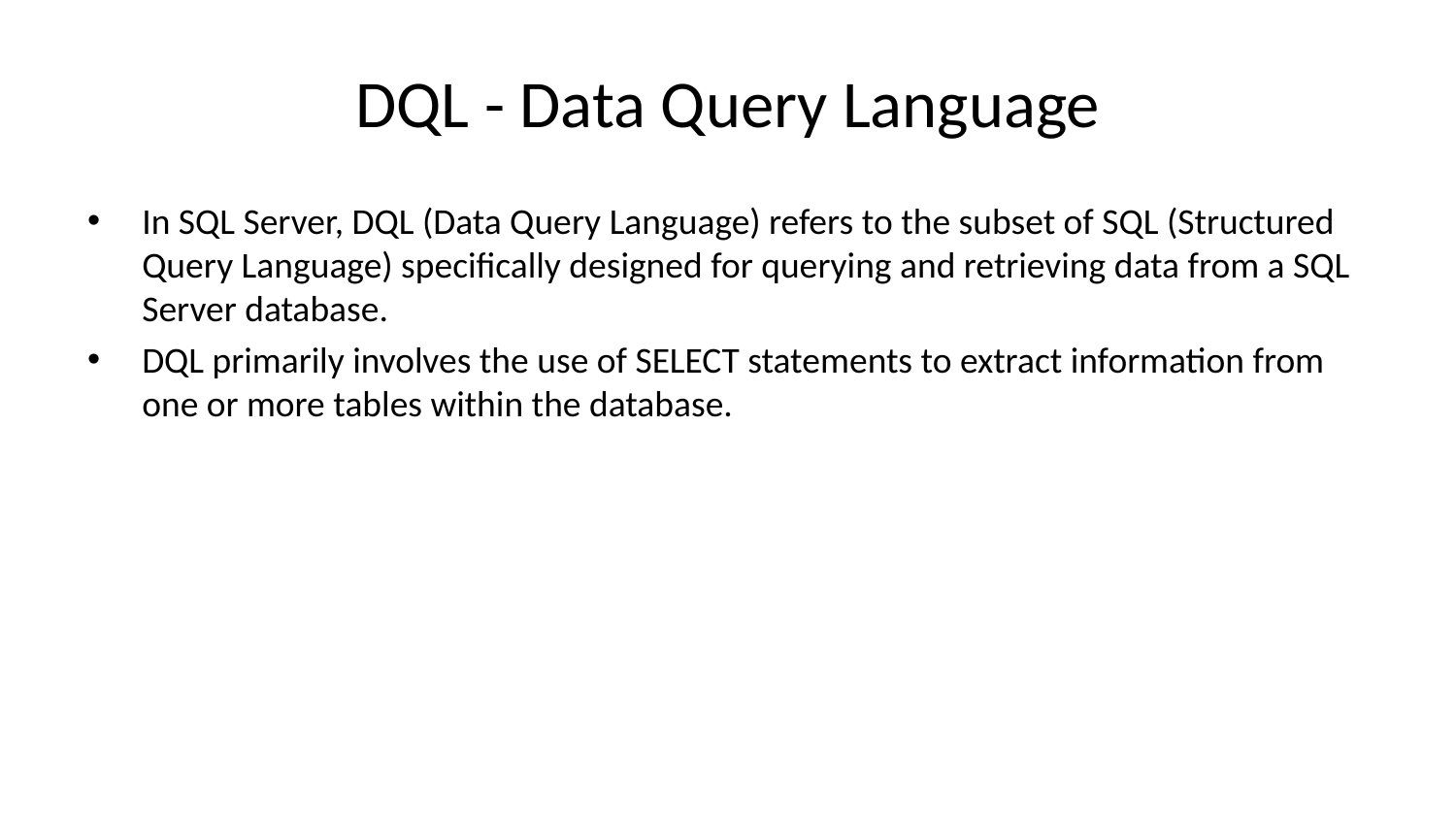

# DQL - Data Query Language
In SQL Server, DQL (Data Query Language) refers to the subset of SQL (Structured Query Language) specifically designed for querying and retrieving data from a SQL Server database.
DQL primarily involves the use of SELECT statements to extract information from one or more tables within the database.